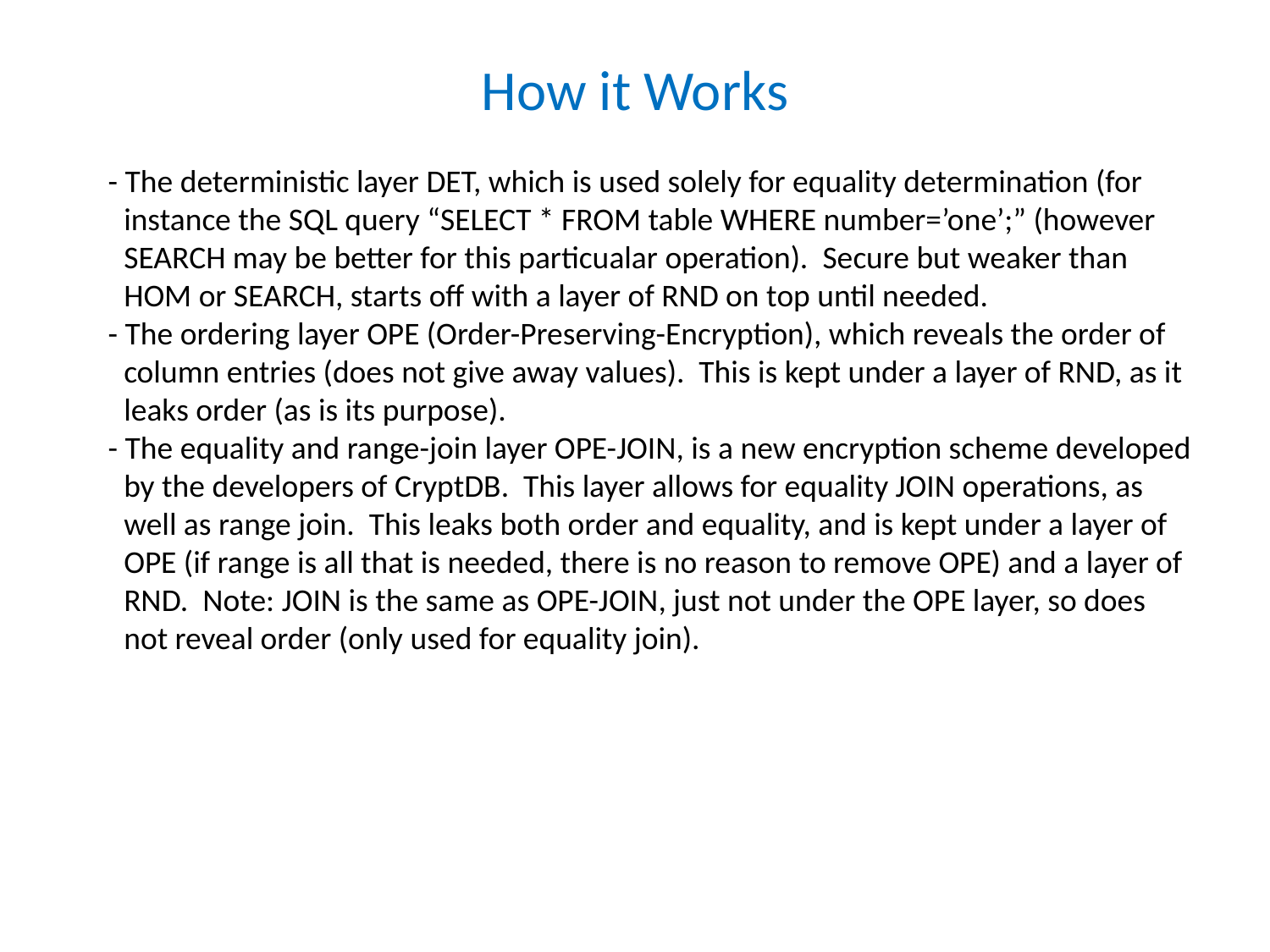

# How it Works
 - The deterministic layer DET, which is used solely for equality determination (for instance the SQL query “SELECT * FROM table WHERE number=’one’;” (however SEARCH may be better for this particualar operation).  Secure but weaker than HOM or SEARCH, starts off with a layer of RND on top until needed.
 - The ordering layer OPE (Order-Preserving-Encryption), which reveals the order of column entries (does not give away values).  This is kept under a layer of RND, as it leaks order (as is its purpose).
 - The equality and range-join layer OPE-JOIN, is a new encryption scheme developed by the developers of CryptDB.  This layer allows for equality JOIN operations, as well as range join.  This leaks both order and equality, and is kept under a layer of OPE (if range is all that is needed, there is no reason to remove OPE) and a layer of RND.  Note: JOIN is the same as OPE-JOIN, just not under the OPE layer, so does not reveal order (only used for equality join).